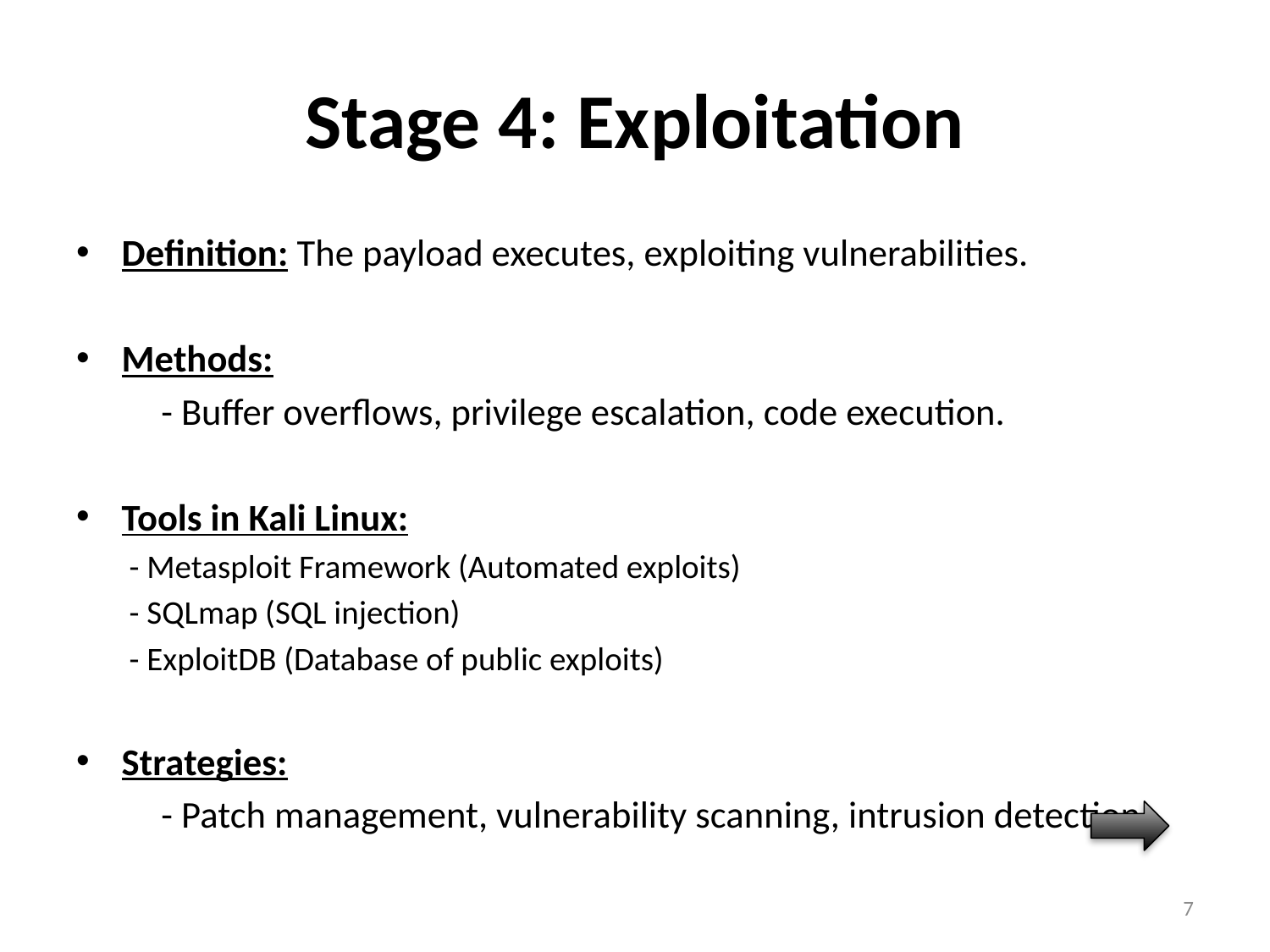

# Stage 4: Exploitation
Definition: The payload executes, exploiting vulnerabilities.

Methods:
	- Buffer overflows, privilege escalation, code execution.

Tools in Kali Linux:
- Metasploit Framework (Automated exploits)
- SQLmap (SQL injection)
- ExploitDB (Database of public exploits)

Strategies:
	- Patch management, vulnerability scanning, intrusion detection.

7